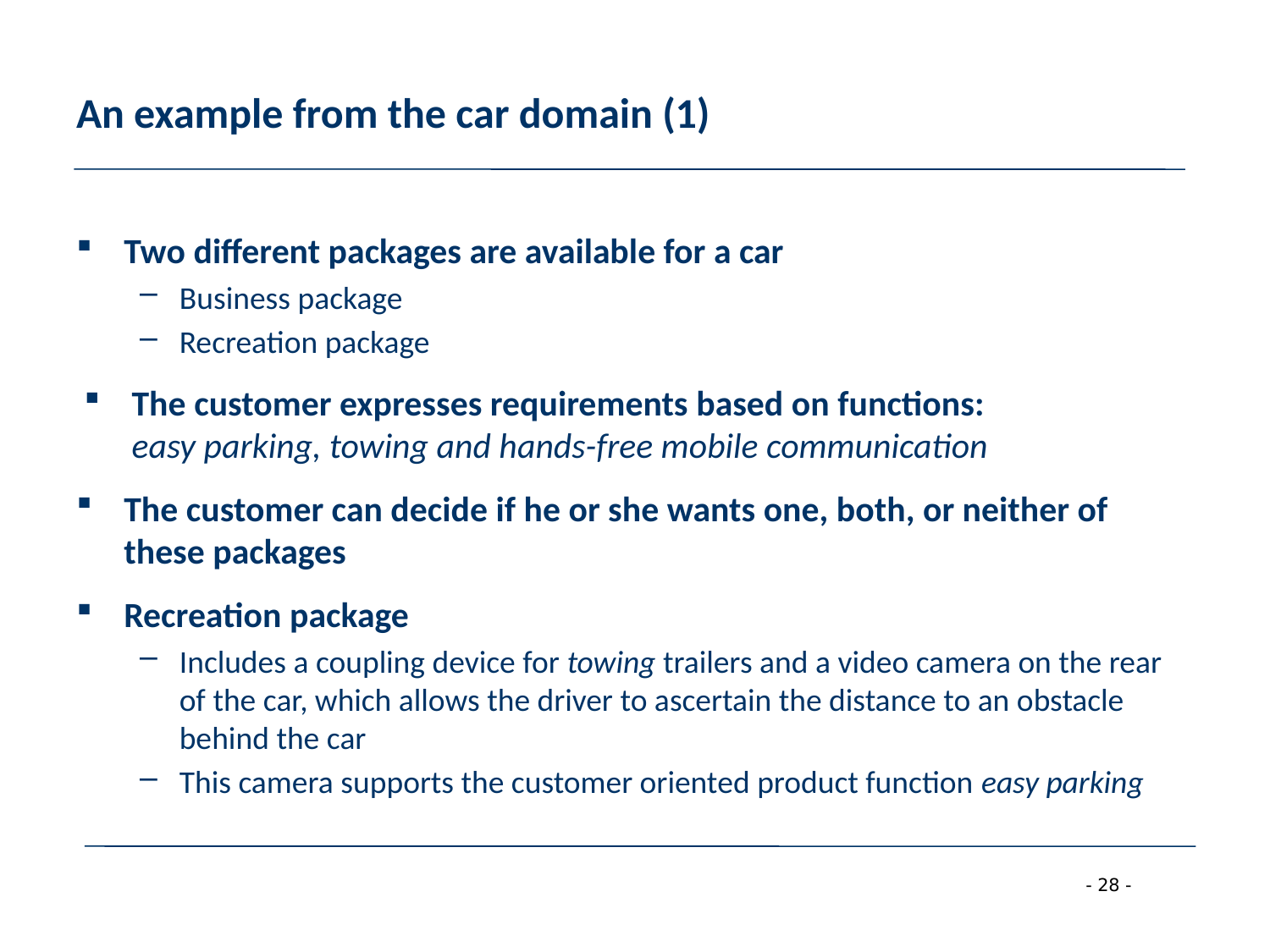

# An example from the car domain (1)
Two different packages are available for a car
Business package
Recreation package
The customer expresses requirements based on functions:
easy parking, towing and hands-free mobile communication
The customer can decide if he or she wants one, both, or neither of these packages
Recreation package
Includes a coupling device for towing trailers and a video camera on the rear of the car, which allows the driver to ascertain the distance to an obstacle behind the car
This camera supports the customer oriented product function easy parking